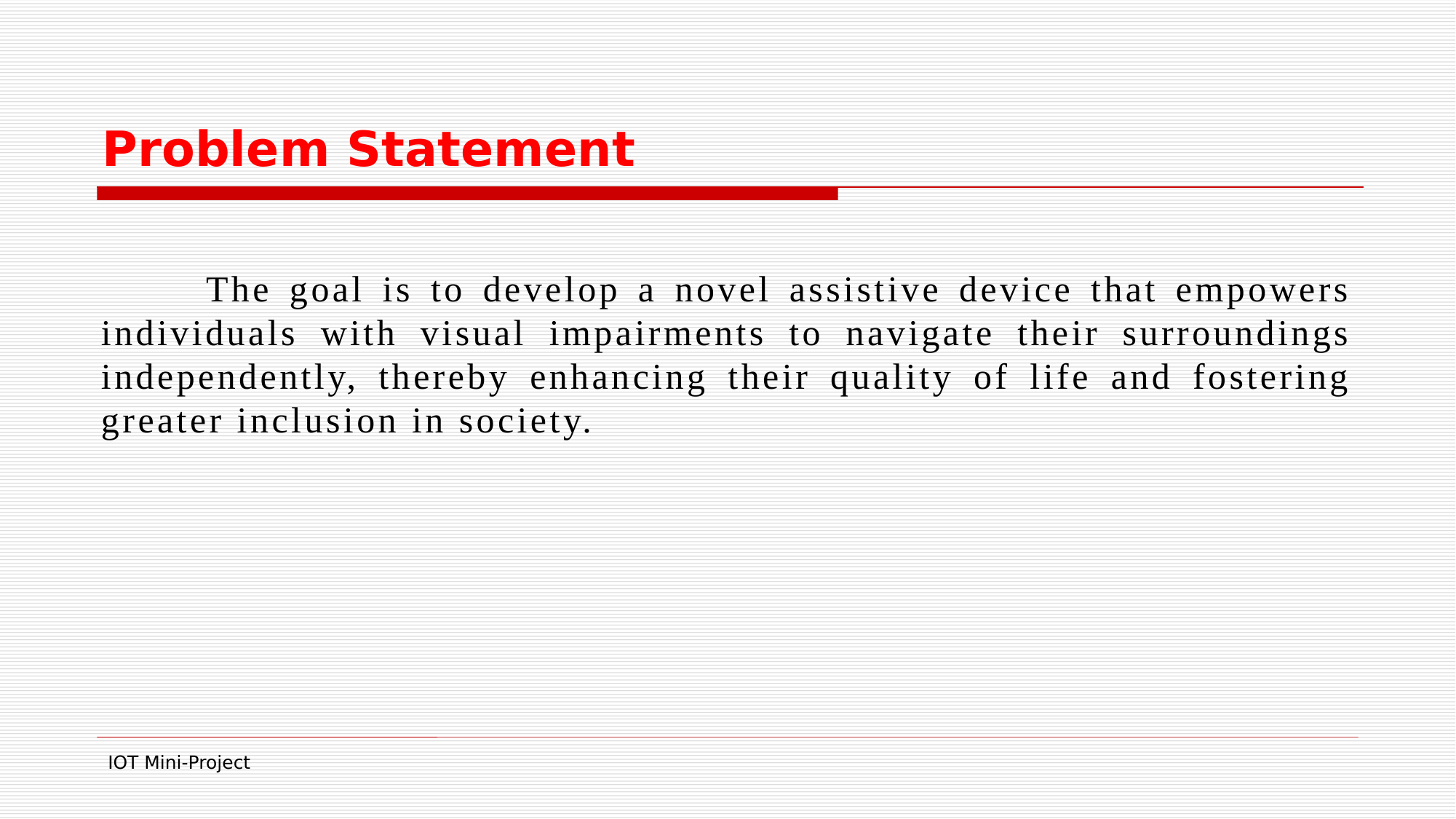

# Problem Statement

      The goal is to develop a novel assistive device that empowers individuals with visual impairments to navigate their surroundings independently, thereby enhancing their quality of life and fostering greater inclusion in society.

IOT Mini-Project